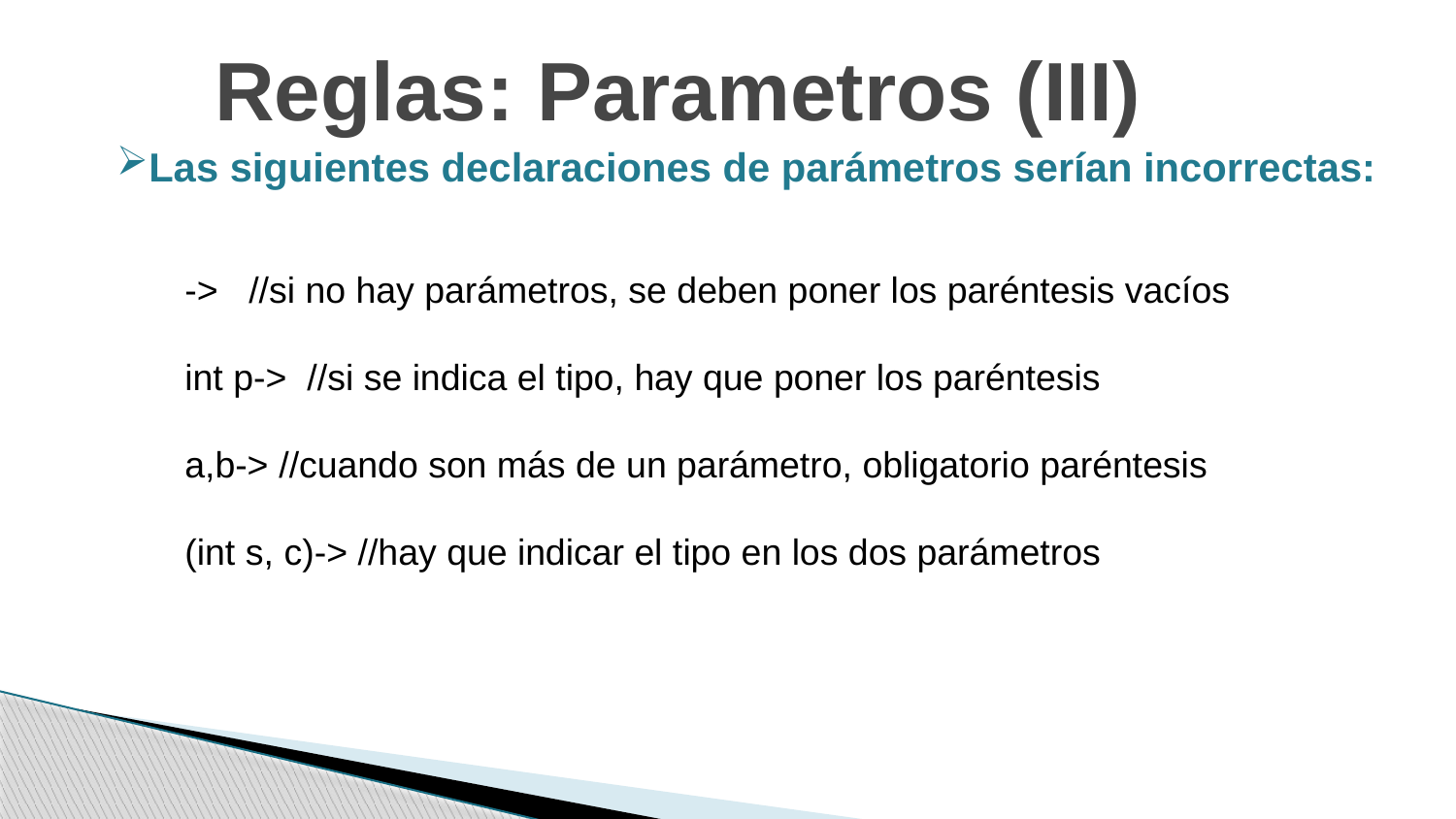

Reglas: Parametros (III)
Las siguientes declaraciones de parámetros serían incorrectas:

->   //si no hay parámetros, se deben poner los paréntesis vacíos
int p->  //si se indica el tipo, hay que poner los paréntesis
a,b-> //cuando son más de un parámetro, obligatorio paréntesis
(int s, c)-> //hay que indicar el tipo en los dos parámetros